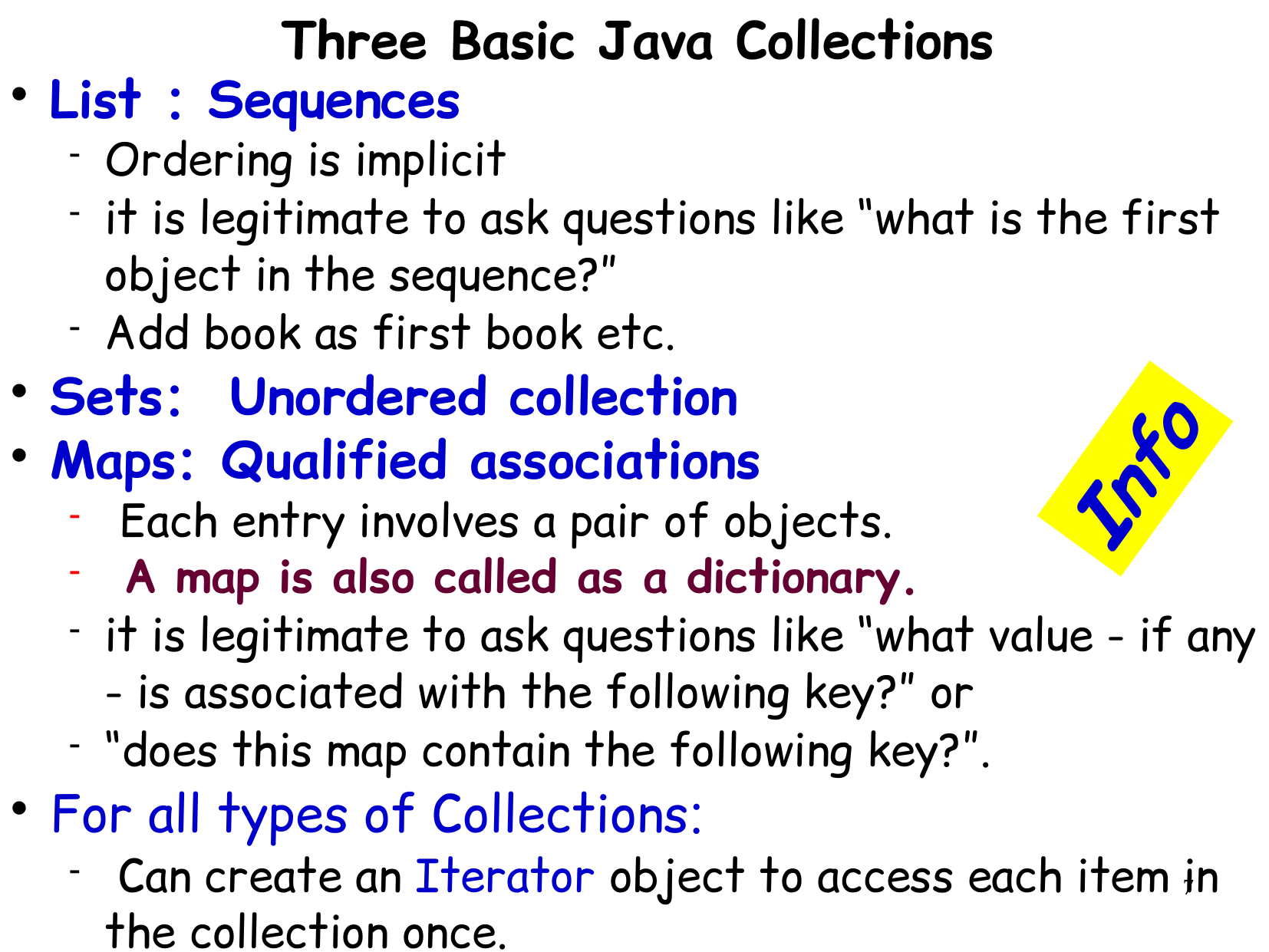

# Three Basic Java Collections
List : Sequences
Ordering is implicit
it is legitimate to ask questions like “what is the first object in the sequence?”
Add book as first book etc.
Sets:  Unordered collection
Maps: Qualified associations
 Each entry involves a pair of objects.
 A map is also called as a dictionary.
it is legitimate to ask questions like “what value - if any - is associated with the following key?” or
“does this map contain the following key?”.
For all types of Collections:
 Can create an Iterator object to access each item in the collection once.
Info